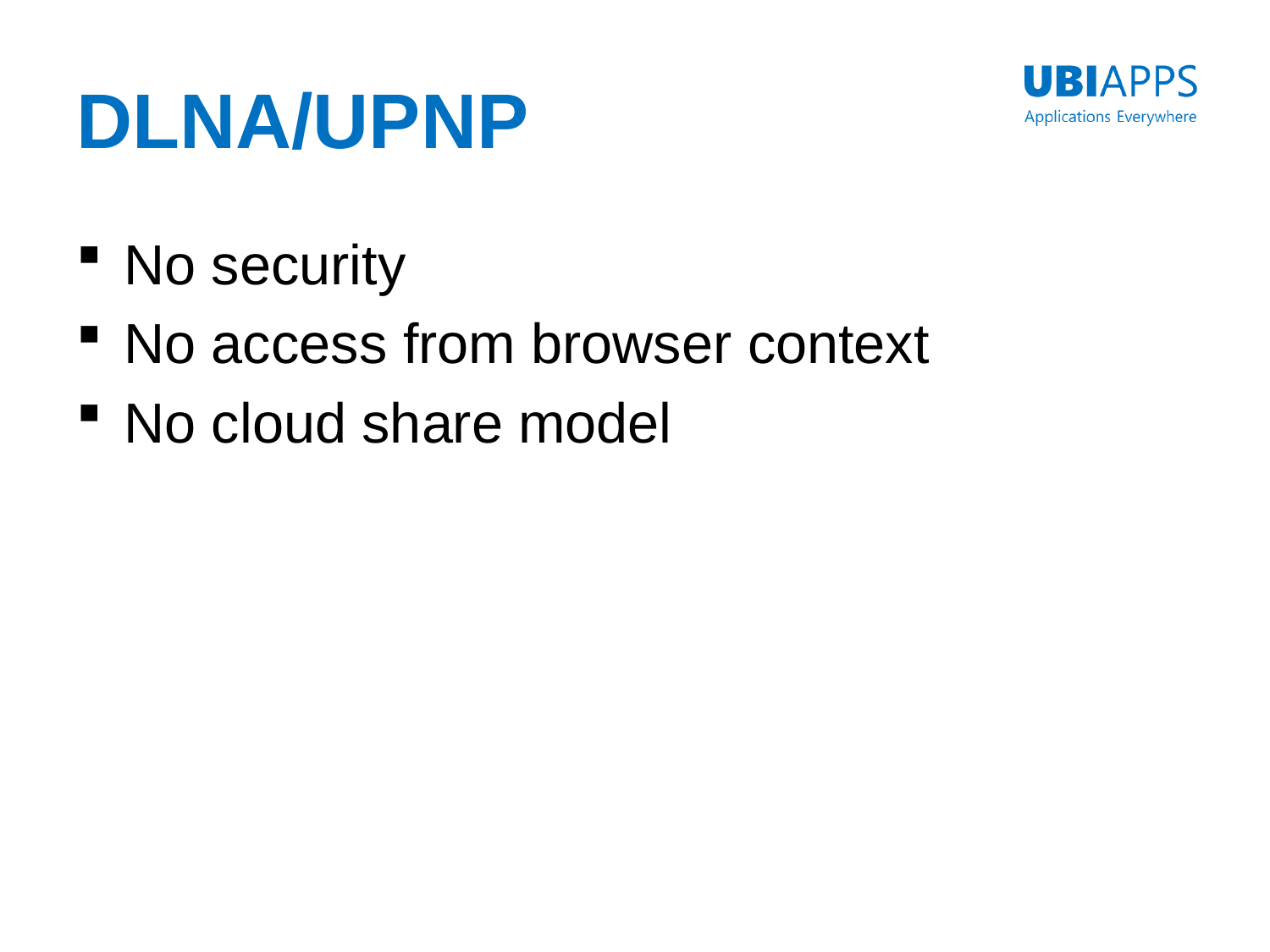

# DLNA/UPNP
No security
No access from browser context
No cloud share model